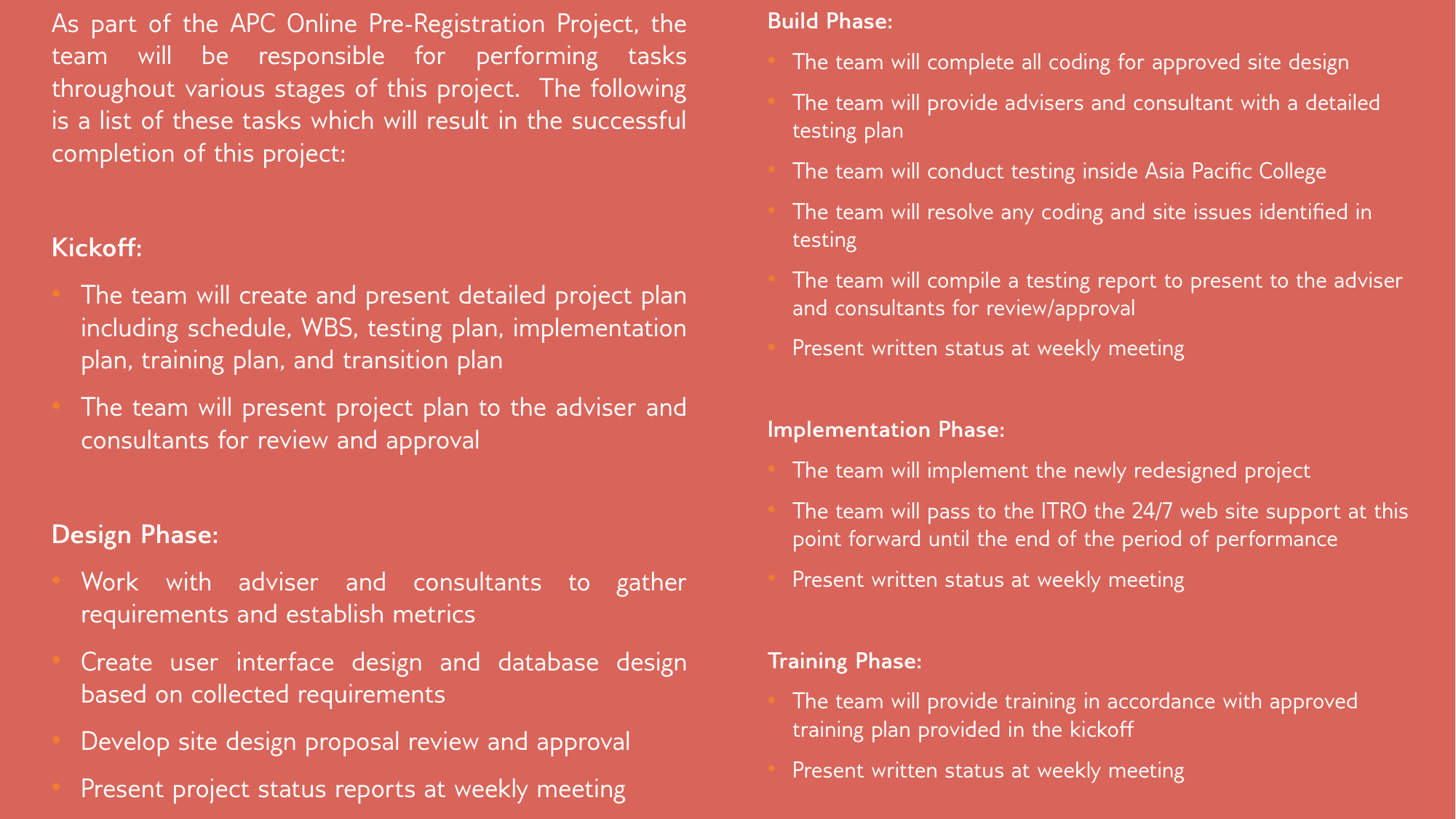

As part of the APC Online Pre-Registration Project, the team will be responsible for performing tasks throughout various stages of this project.  The following is a list of these tasks which will result in the successful completion of this project:

Kickoff:
The team will create and present detailed project plan including schedule, WBS, testing plan, implementation plan, training plan, and transition plan
The team will present project plan to the adviser and consultants for review and approval

Design Phase:
Work with adviser and consultants to gather requirements and establish metrics
Create user interface design and database design based on collected requirements
Develop site design proposal review and approval
Present project status reports at weekly meeting

Build Phase:
The team will complete all coding for approved site design
The team will provide advisers and consultant with a detailed testing plan
The team will conduct testing inside Asia Pacific College
The team will resolve any coding and site issues identified in testing
The team will compile a testing report to present to the adviser and consultants for review/approval
Present written status at weekly meeting

Implementation Phase:
The team will implement the newly redesigned project
The team will pass to the ITRO the 24/7 web site support at this point forward until the end of the period of performance
Present written status at weekly meeting

Training Phase:
The team will provide training in accordance with approved training plan provided in the kickoff
Present written status at weekly meeting